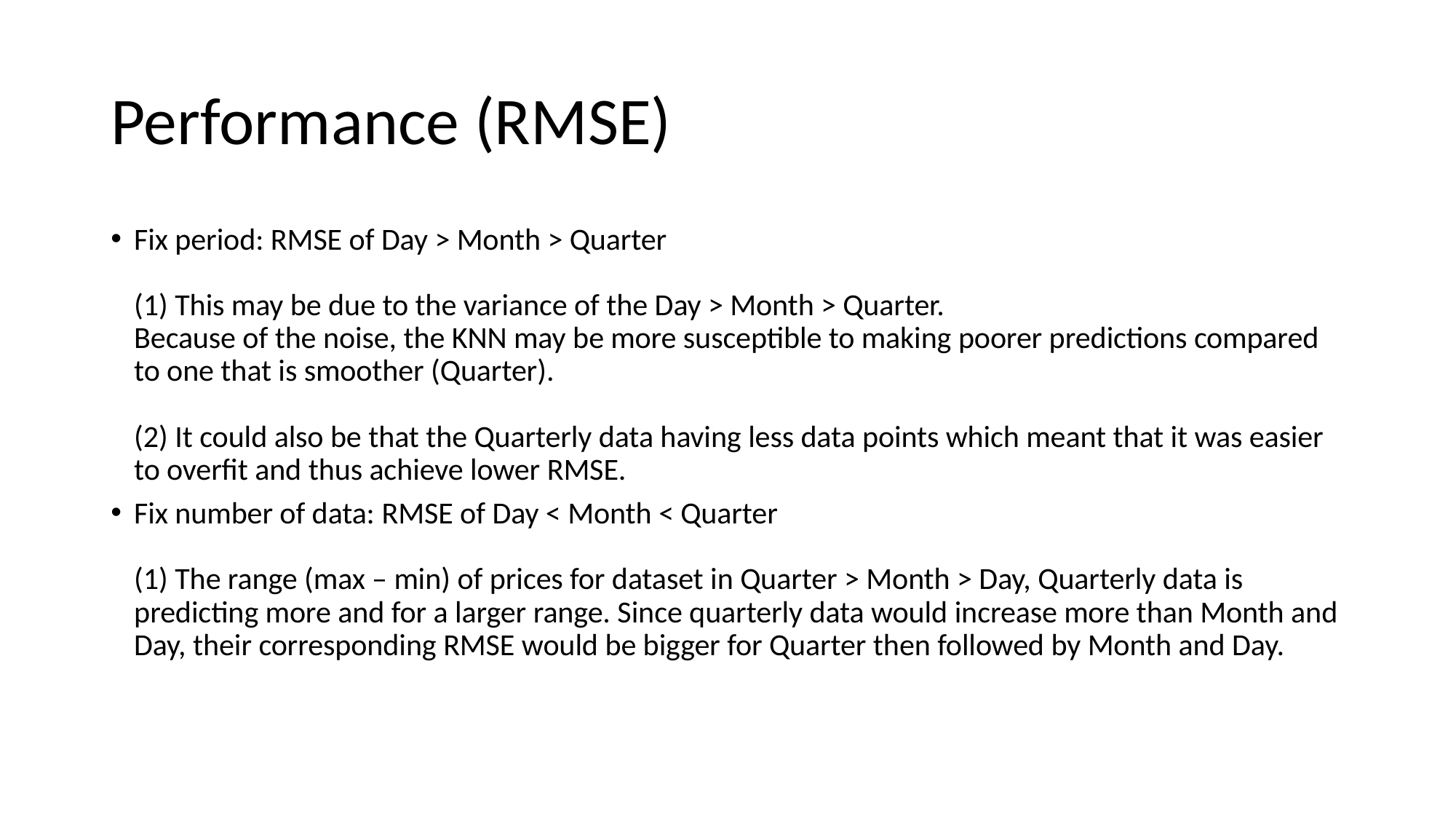

# Performance (RMSE)
Fix period: RMSE of Day > Month > Quarter
(1) This may be due to the variance of the Day > Month > Quarter.
Because of the noise, the KNN may be more susceptible to making poorer predictions compared to one that is smoother (Quarter).
(2) It could also be that the Quarterly data having less data points which meant that it was easier to overfit and thus achieve lower RMSE.
Fix number of data: RMSE of Day < Month < Quarter
(1) The range (max – min) of prices for dataset in Quarter > Month > Day, Quarterly data is predicting more and for a larger range. Since quarterly data would increase more than Month and Day, their corresponding RMSE would be bigger for Quarter then followed by Month and Day.